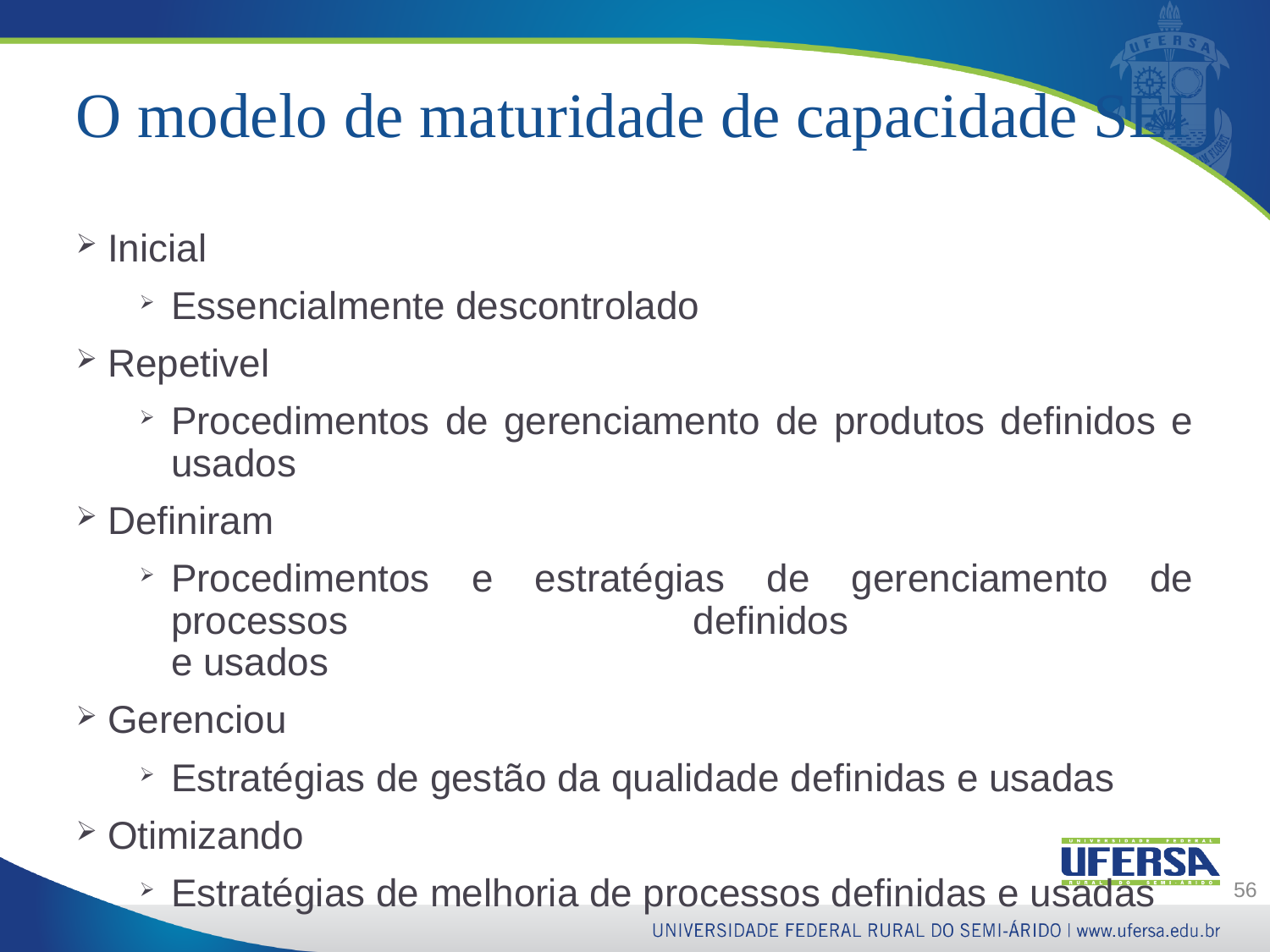

# O modelo de maturidade de capacidade SEI
Inicial
Essencialmente descontrolado
Repetivel
Procedimentos de gerenciamento de produtos definidos e usados
Definiram
Procedimentos e estratégias de gerenciamento de processos definidos
e usados
Gerenciou
Estratégias de gestão da qualidade definidas e usadas
Otimizando
Estratégias de melhoria de processos definidas e usadas
56